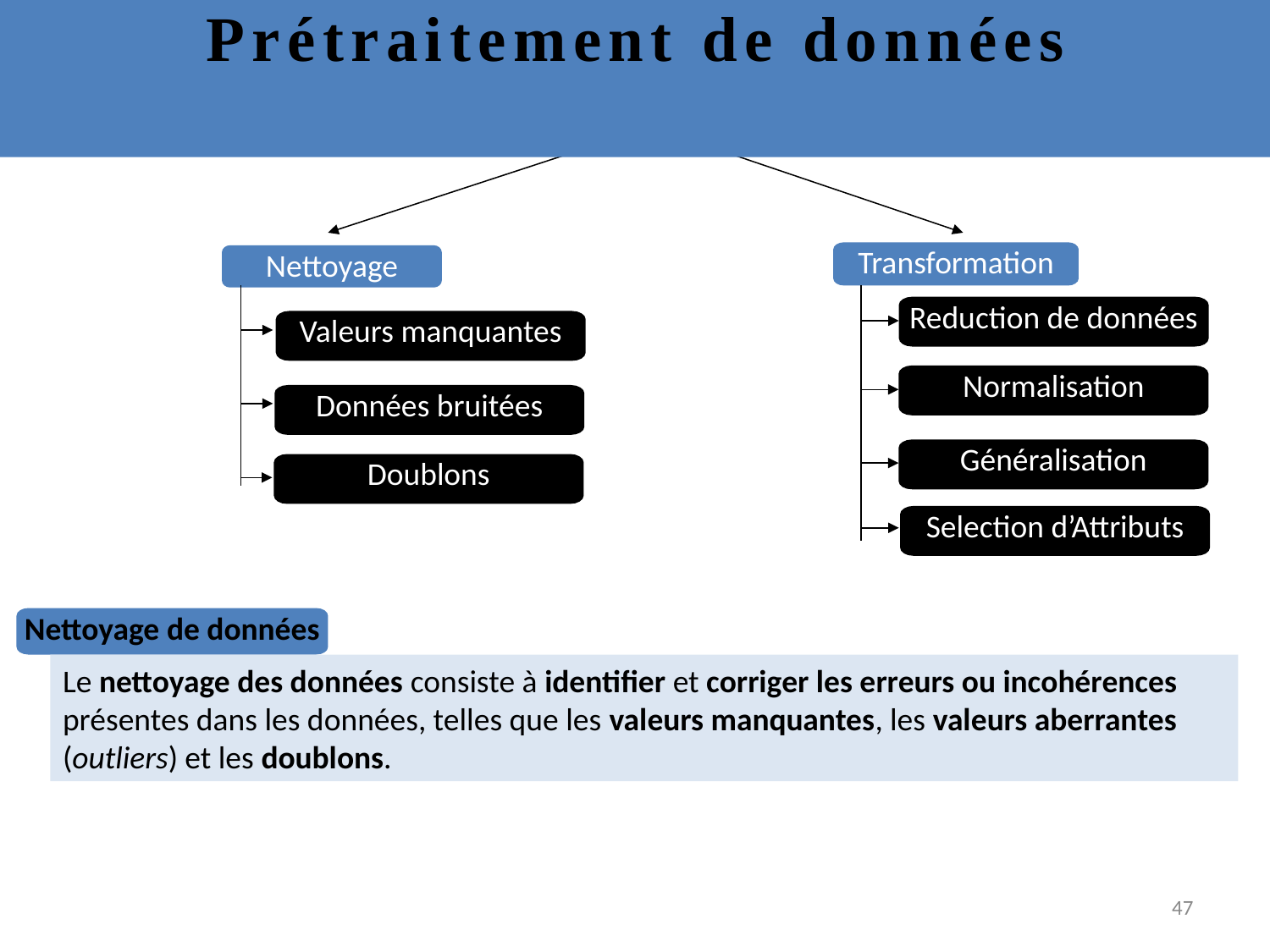

# Prétraitement de données
Transformation
Nettoyage
Reduction de données
Valeurs manquantes
Normalisation
Données bruitées
Généralisation
Doublons
Selection d’Attributs
Nettoyage de données Cleaning
Le nettoyage des données consiste à identifier et corriger les erreurs ou incohérences présentes dans les données, telles que les valeurs manquantes, les valeurs aberrantes (outliers) et les doublons.
47